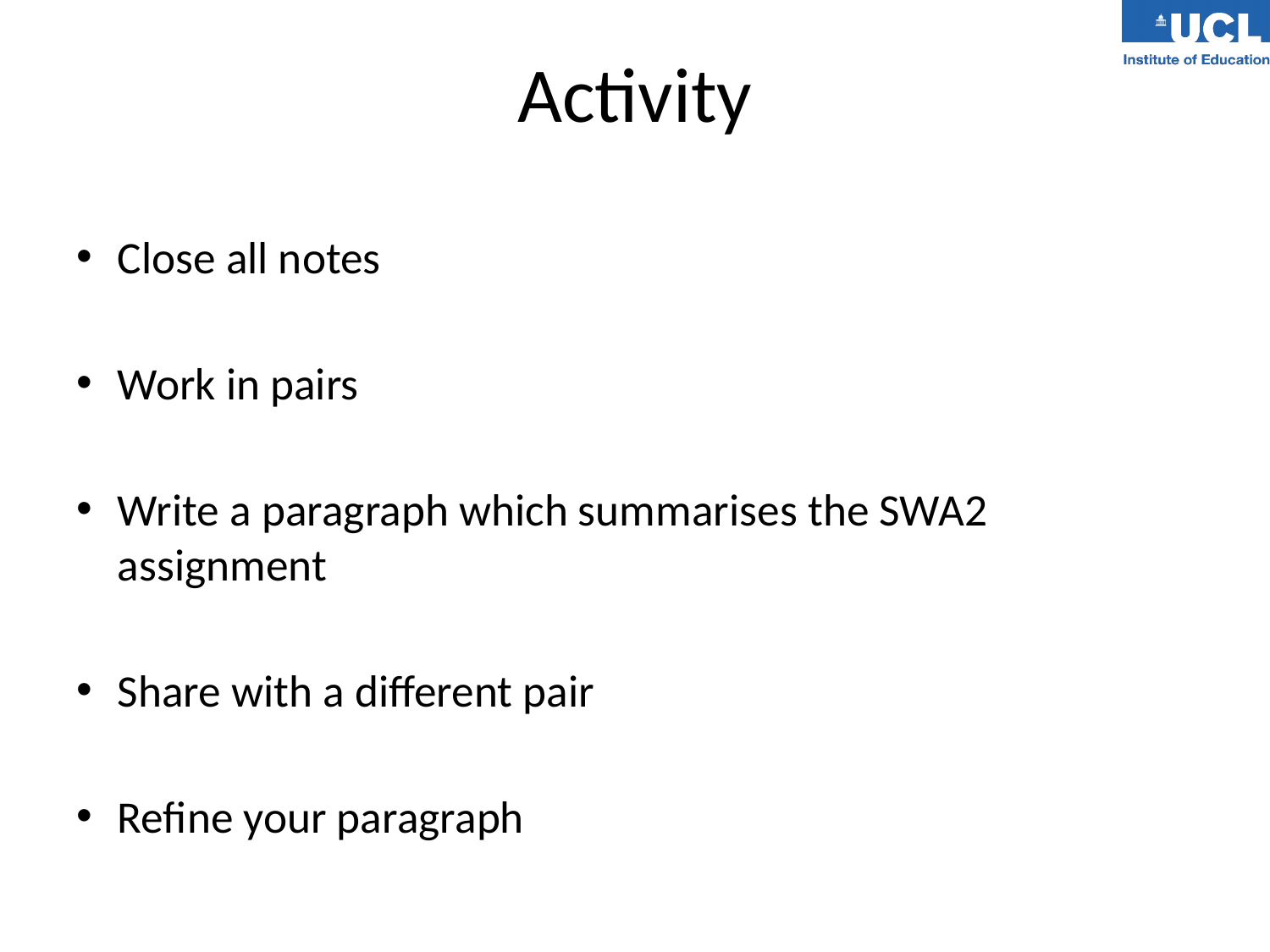

# Activity
Close all notes

Work in pairs

Write a paragraph which summarises the SWA2 assignment

Share with a different pair

Refine your paragraph